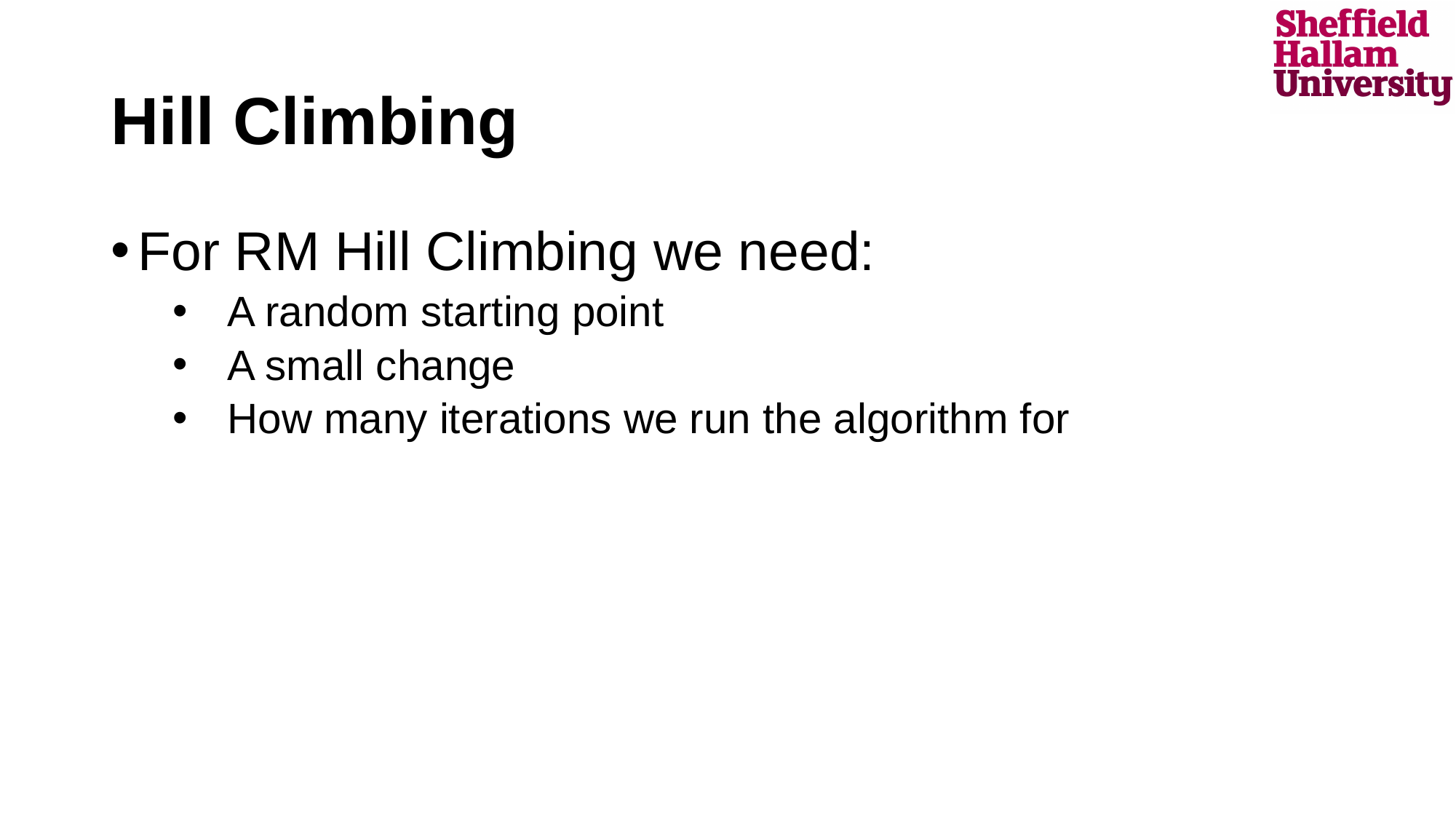

# Hill Climbing
For RM Hill Climbing we need:
A random starting point
A small change
How many iterations we run the algorithm for